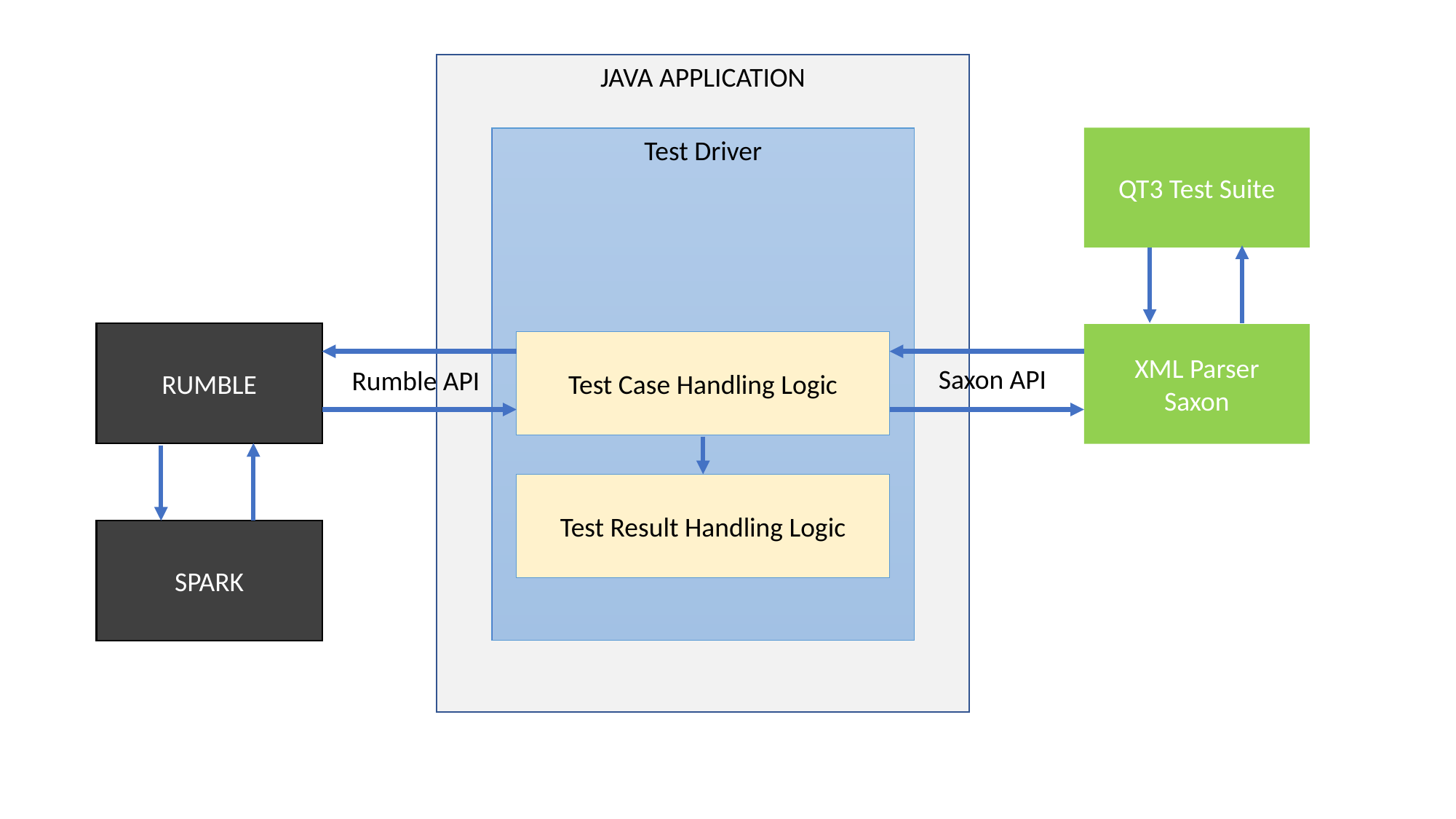

JAVA APPLICATION
QT3 Test Suite
Test Driver
RUMBLE
XML Parser
Saxon
Test Case Handling Logic
Saxon API
Rumble API
Test Result Handling Logic
SPARK